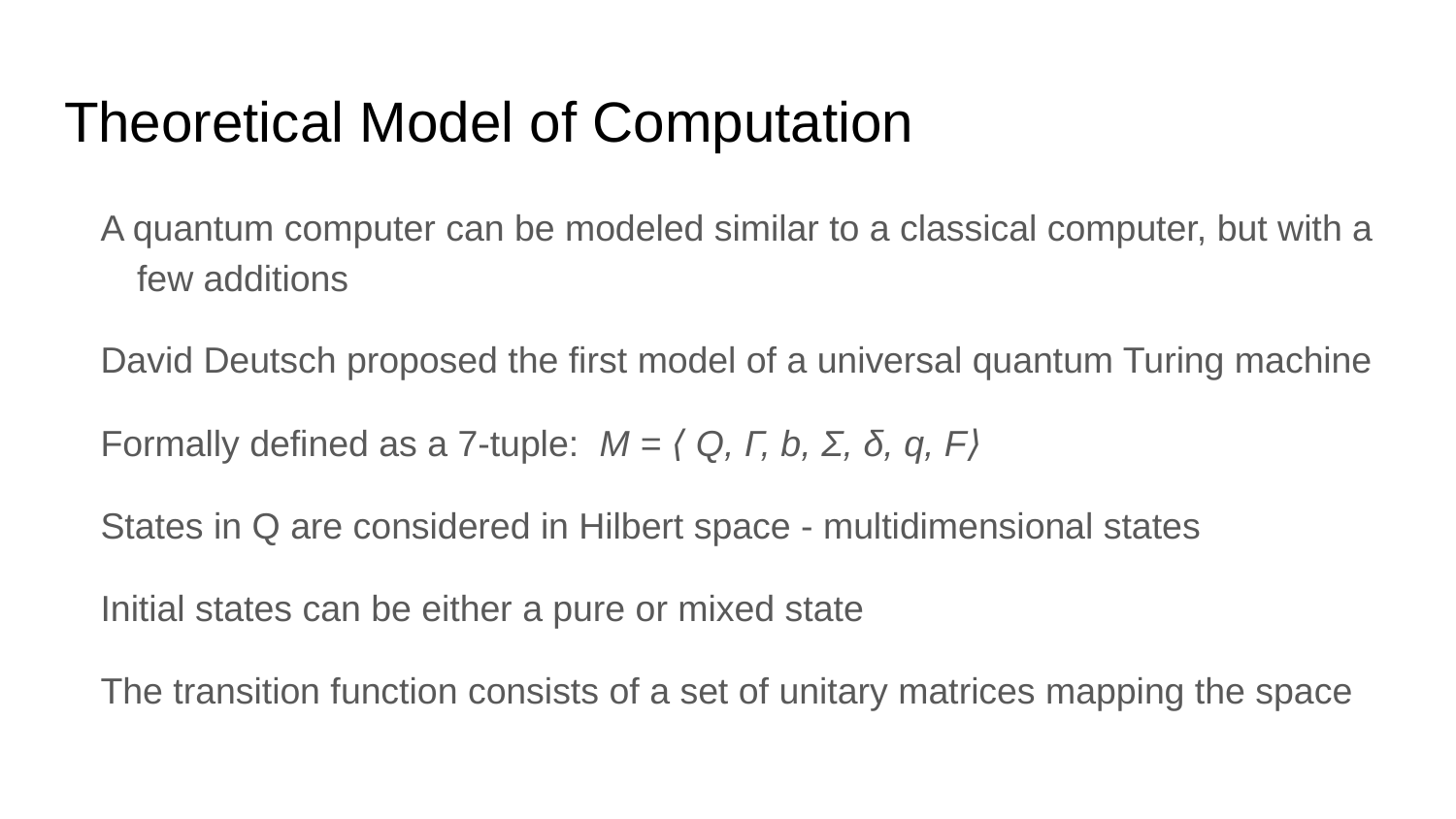

# Theoretical Model of Computation
A quantum computer can be modeled similar to a classical computer, but with a few additions
David Deutsch proposed the first model of a universal quantum Turing machine
Formally defined as a 7-tuple:  M = ⟨ Q, Γ, b, Σ, δ, q, F⟩
States in Q are considered in Hilbert space - multidimensional states
Initial states can be either a pure or mixed state
The transition function consists of a set of unitary matrices mapping the space